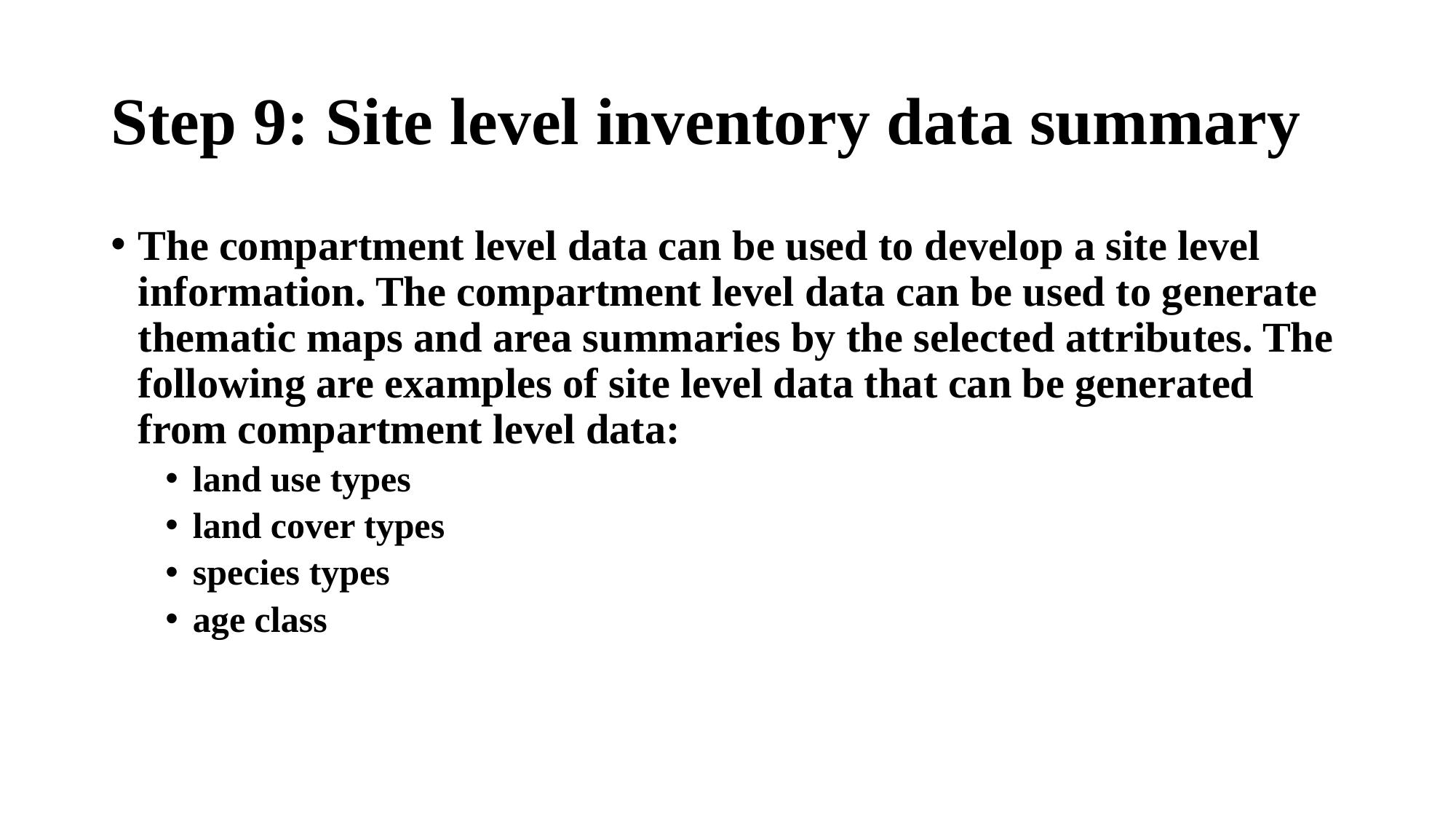

# Step 9: Site level inventory data summary
The compartment level data can be used to develop a site level information. The compartment level data can be used to generate thematic maps and area summaries by the selected attributes. The following are examples of site level data that can be generated from compartment level data:
land use types
land cover types
species types
age class